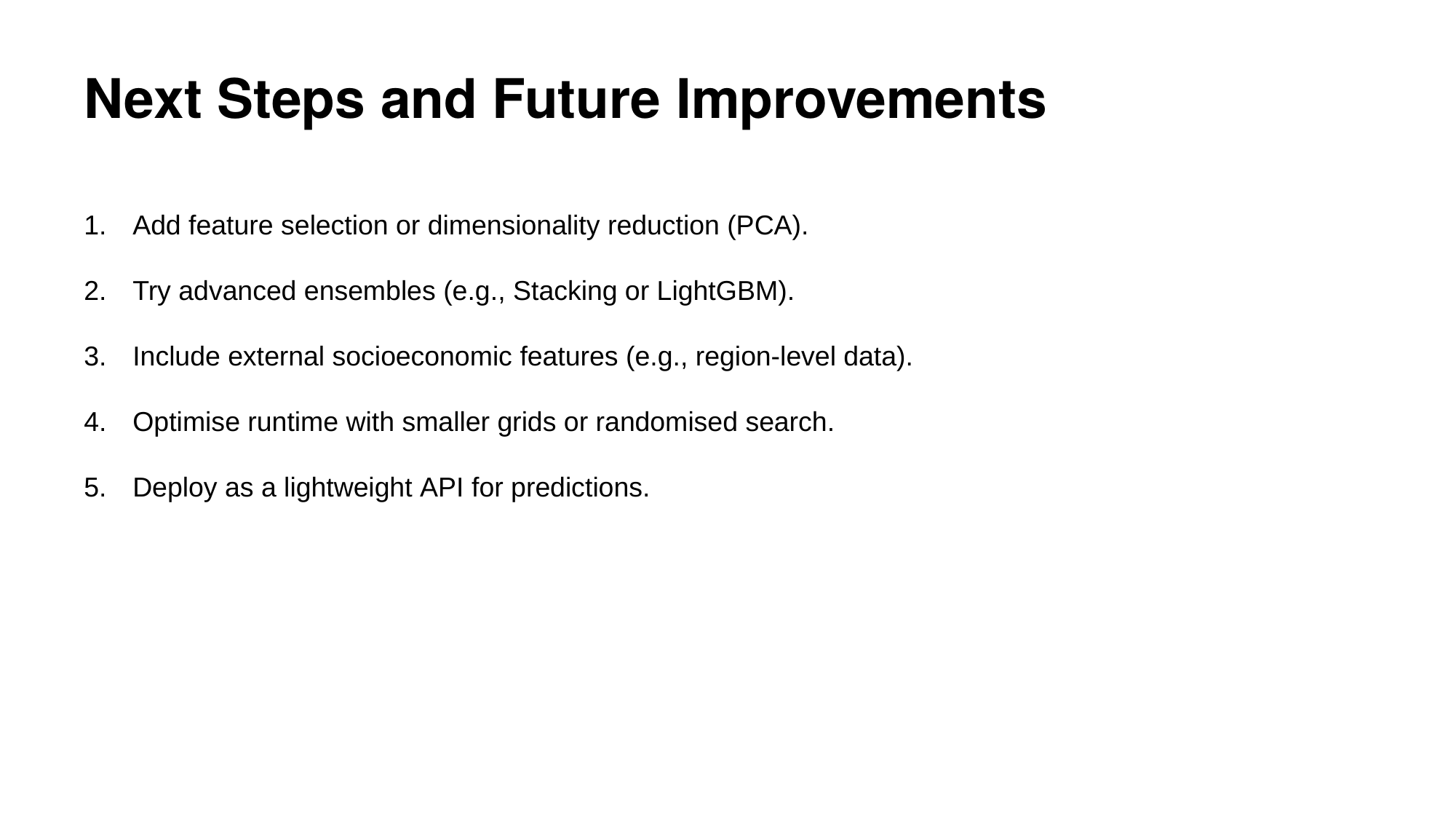

# Next Steps and Future Improvements
 Add feature selection or dimensionality reduction (PCA).

 Try advanced ensembles (e.g., Stacking or LightGBM).

 Include external socioeconomic features (e.g., region-level data).

 Optimise runtime with smaller grids or randomised search.

 Deploy as a lightweight API for predictions.